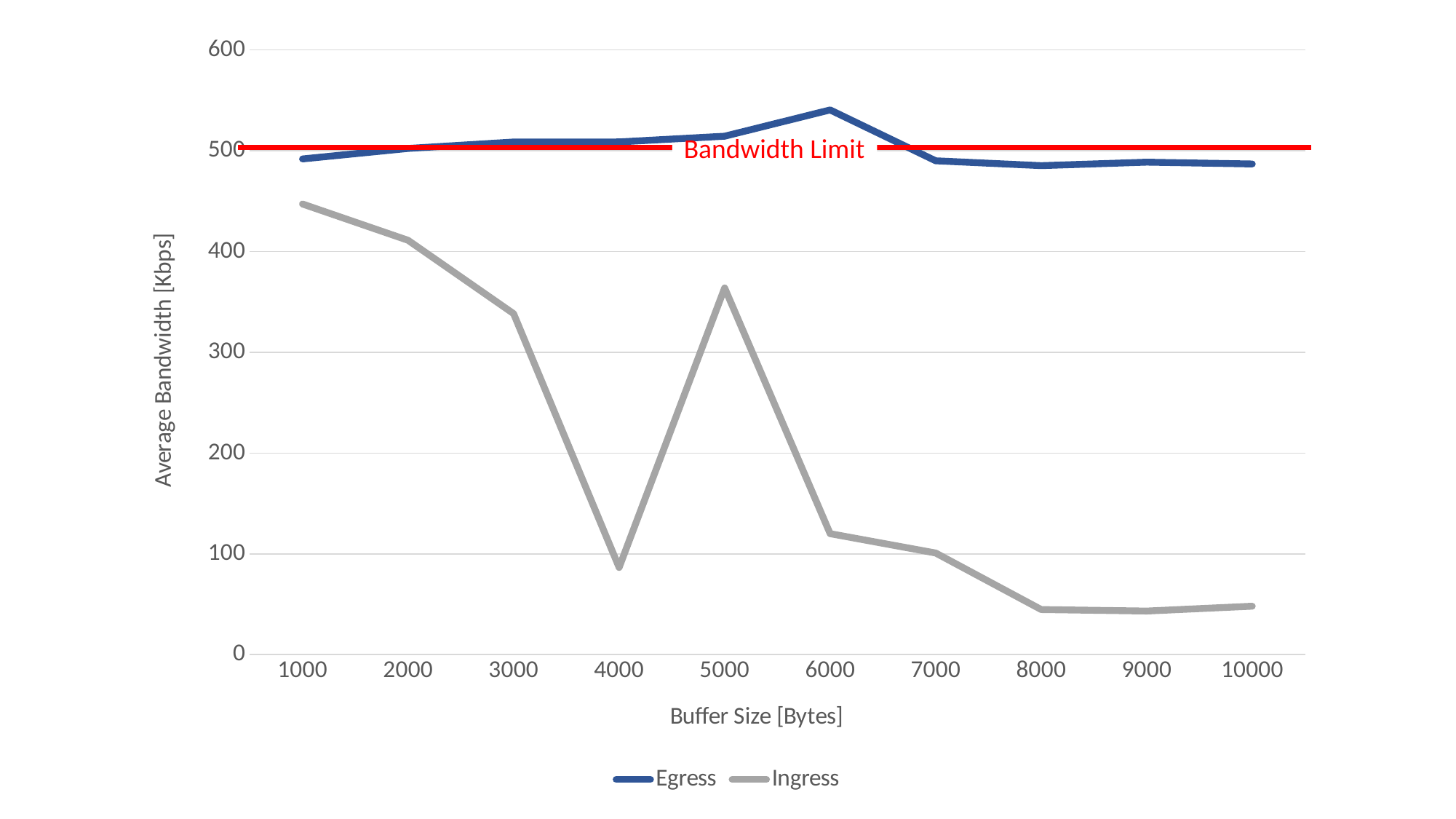

### Chart

| Category | Egress | Ingress |
|---|---|---|
| 1000 | 491.9 | 447.2 |
| 2000 | 502.3 | 411.2 |
| 3000 | 508.7 | 338.4 |
| 4000 | 508.8 | 86.4 |
| 5000 | 514.496 | 363.9 |
| 6000 | 540.5440000000001 | 120.0 |
| 7000 | 490.088 | 100.78999999999999 |
| 8000 | 485.23400000000004 | 44.7 |
| 9000 | 488.72799999999995 | 43.2 |
| 10000 | 486.922 | 48.0 |
Bandwidth Limit